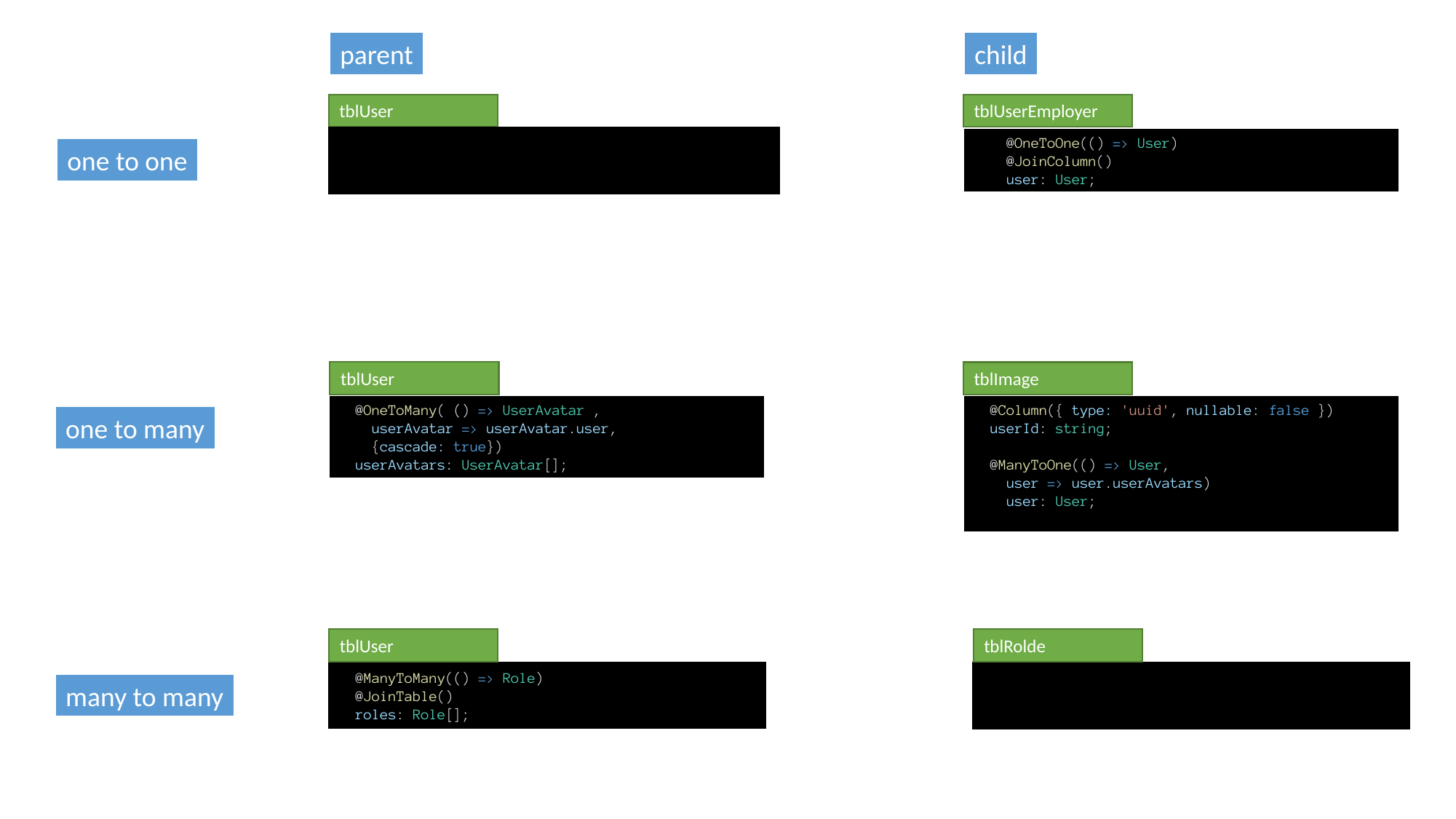

parent
child
tblUser
tblUserEmployer

    @OneToOne(() => User)
    @JoinColumn()
    user: User;
one to one
tblUser
tblImage
  @Column({ type: 'uuid', nullable: false })
  userId: string;
  @ManyToOne(() => User,
    user => user.userAvatars)
    user: User;

  @OneToMany( () => UserAvatar ,
    userAvatar => userAvatar.user,
    {cascade: true})
  userAvatars: UserAvatar[];
one to many
tblUser
tblRolde
  @ManyToMany(() => Role)
  @JoinTable()
  roles: Role[];

many to many